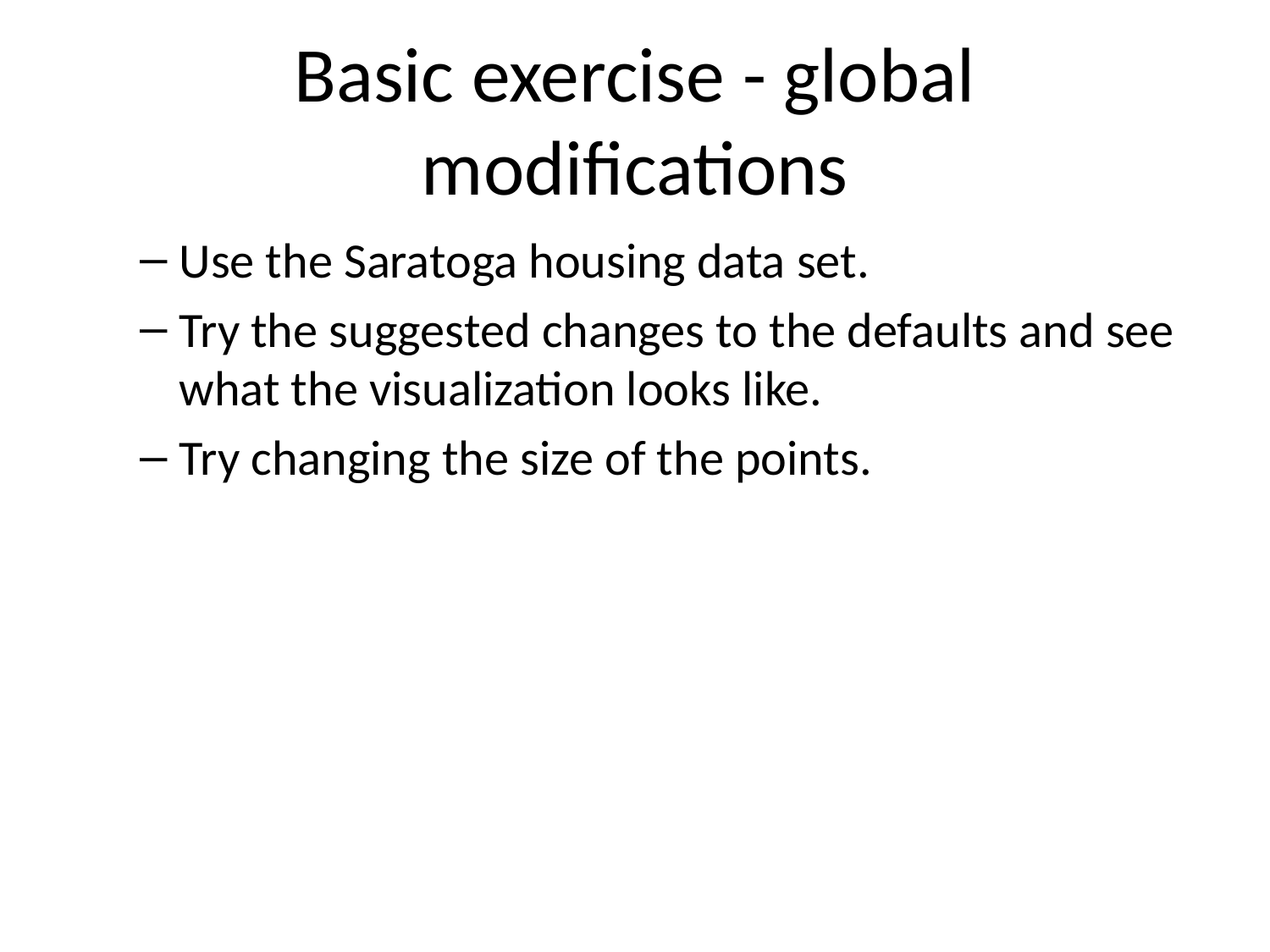

# Basic exercise - global modifications
Use the Saratoga housing data set.
Try the suggested changes to the defaults and see what the visualization looks like.
Try changing the size of the points.